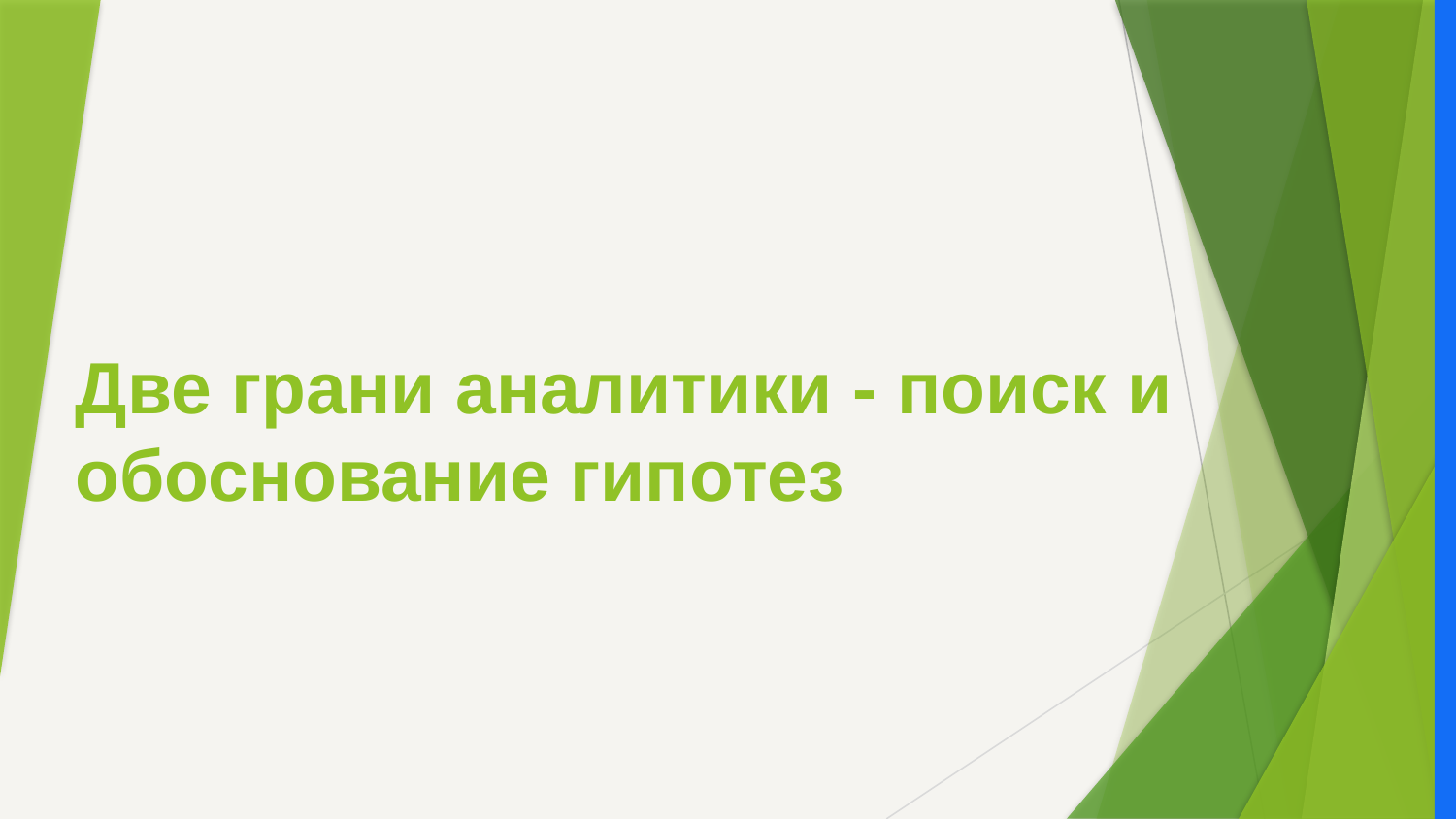

# Две грани аналитики - поиск и обоснование гипотез